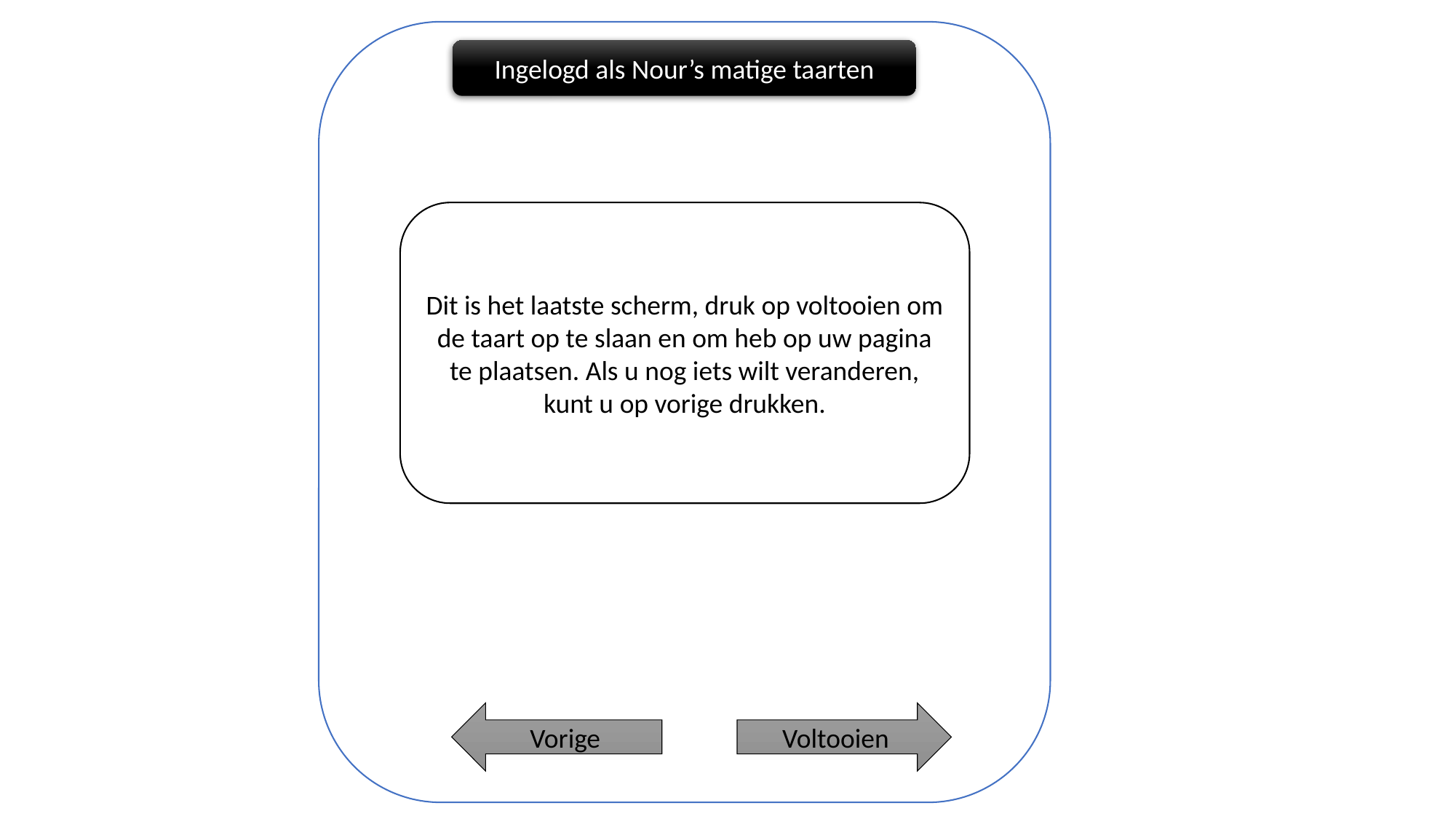

Ingelogd als Nour’s matige taarten
Dit is het laatste scherm, druk op voltooien om de taart op te slaan en om heb op uw pagina te plaatsen. Als u nog iets wilt veranderen, kunt u op vorige drukken.
Vorige
Voltooien